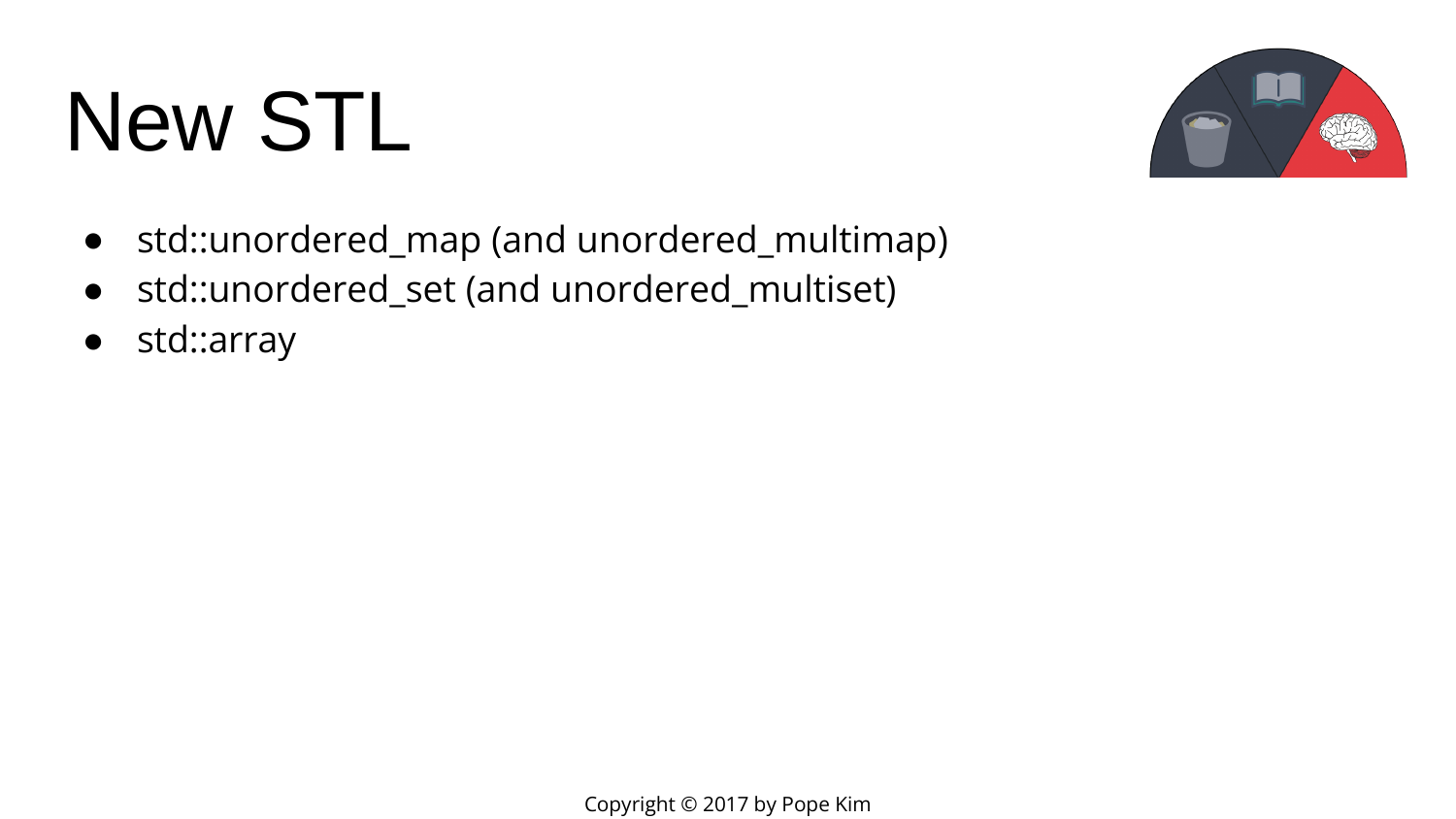

# New STL
std::unordered_map (and unordered_multimap)
std::unordered_set (and unordered_multiset)
std::array